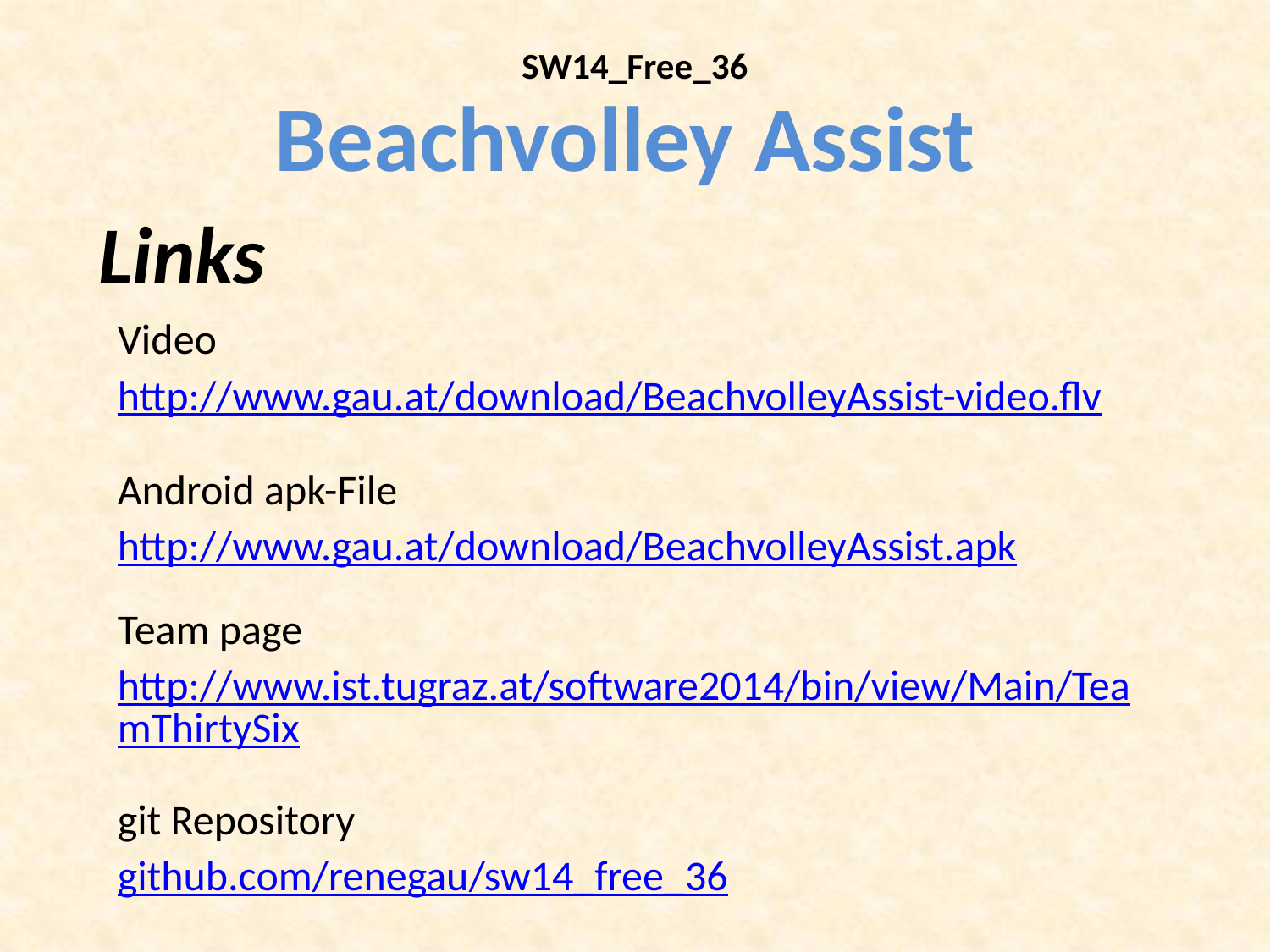

SW14_Free_36
# Beachvolley Assist
Links
Video
http://www.gau.at/download/BeachvolleyAssist-video.flv
Android apk-File
http://www.gau.at/download/BeachvolleyAssist.apk
Team page
http://www.ist.tugraz.at/software2014/bin/view/Main/TeamThirtySix
git Repository
github.com/renegau/sw14_free_36